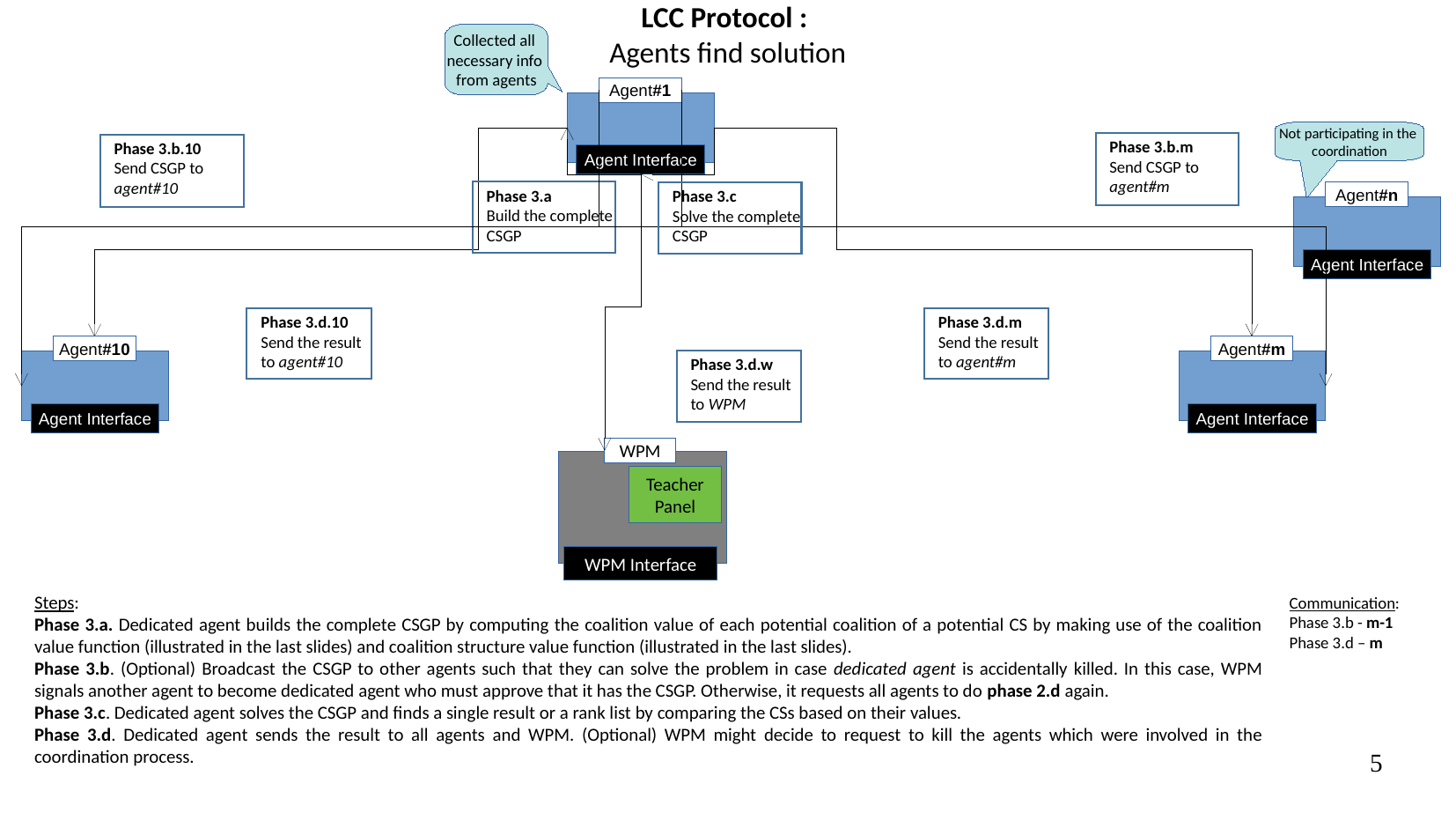

LCC Protocol :
Agents find solution
Collected all
necessary info
from agents
Agent#1

Not participating in the
coordination
Phase 3.b.m
Send CSGP to
agent#m
Phase 3.b.10
Send CSGP to
agent#10

Agent Interface
Phase 3.a
Build the complete
CSGP
Phase 3.c
Solve the complete
CSGP

Agent#n

Agent Interface
Phase 3.d.10
Send the result
to agent#10
Phase 3.d.m
Send the result
to agent#m

Agent#10
Agent#m
Phase 3.d.w
Send the result
to WPM

Agent Interface
Agent Interface
WPM

Teacher
Panel
WPM Interface
Steps:
Phase 3.a. Dedicated agent builds the complete CSGP by computing the coalition value of each potential coalition of a potential CS by making use of the coalition value function (illustrated in the last slides) and coalition structure value function (illustrated in the last slides).
Phase 3.b. (Optional) Broadcast the CSGP to other agents such that they can solve the problem in case dedicated agent is accidentally killed. In this case, WPM signals another agent to become dedicated agent who must approve that it has the CSGP. Otherwise, it requests all agents to do phase 2.d again.
Phase 3.c. Dedicated agent solves the CSGP and finds a single result or a rank list by comparing the CSs based on their values.
Phase 3.d. Dedicated agent sends the result to all agents and WPM. (Optional) WPM might decide to request to kill the agents which were involved in the coordination process.
Communication:
Phase 3.b - m-1
Phase 3.d – m
5